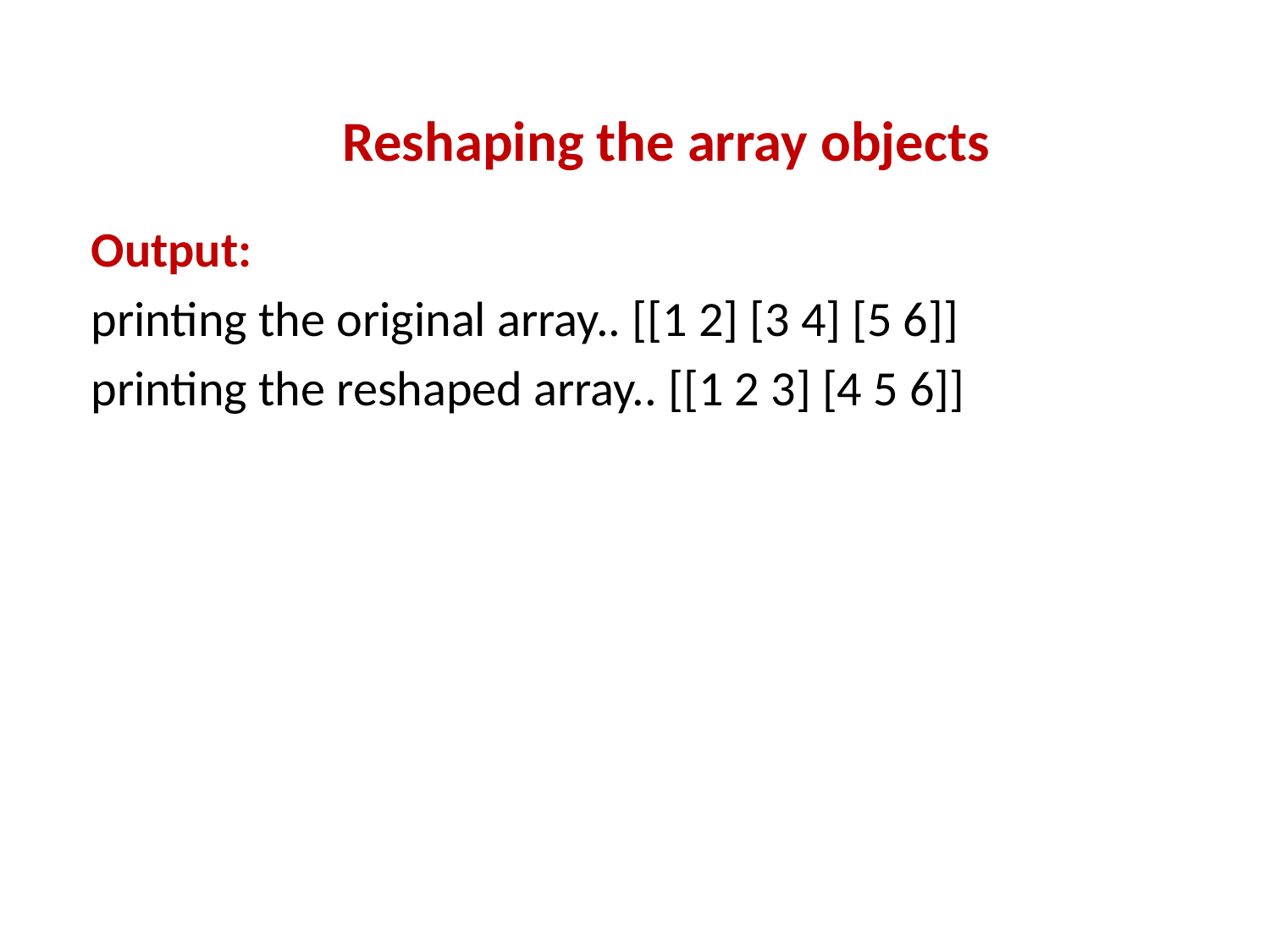

#
Reshaping the array objects
Output:
printing the original array.. [[1 2] [3 4] [5 6]]
printing the reshaped array.. [[1 2 3] [4 5 6]]